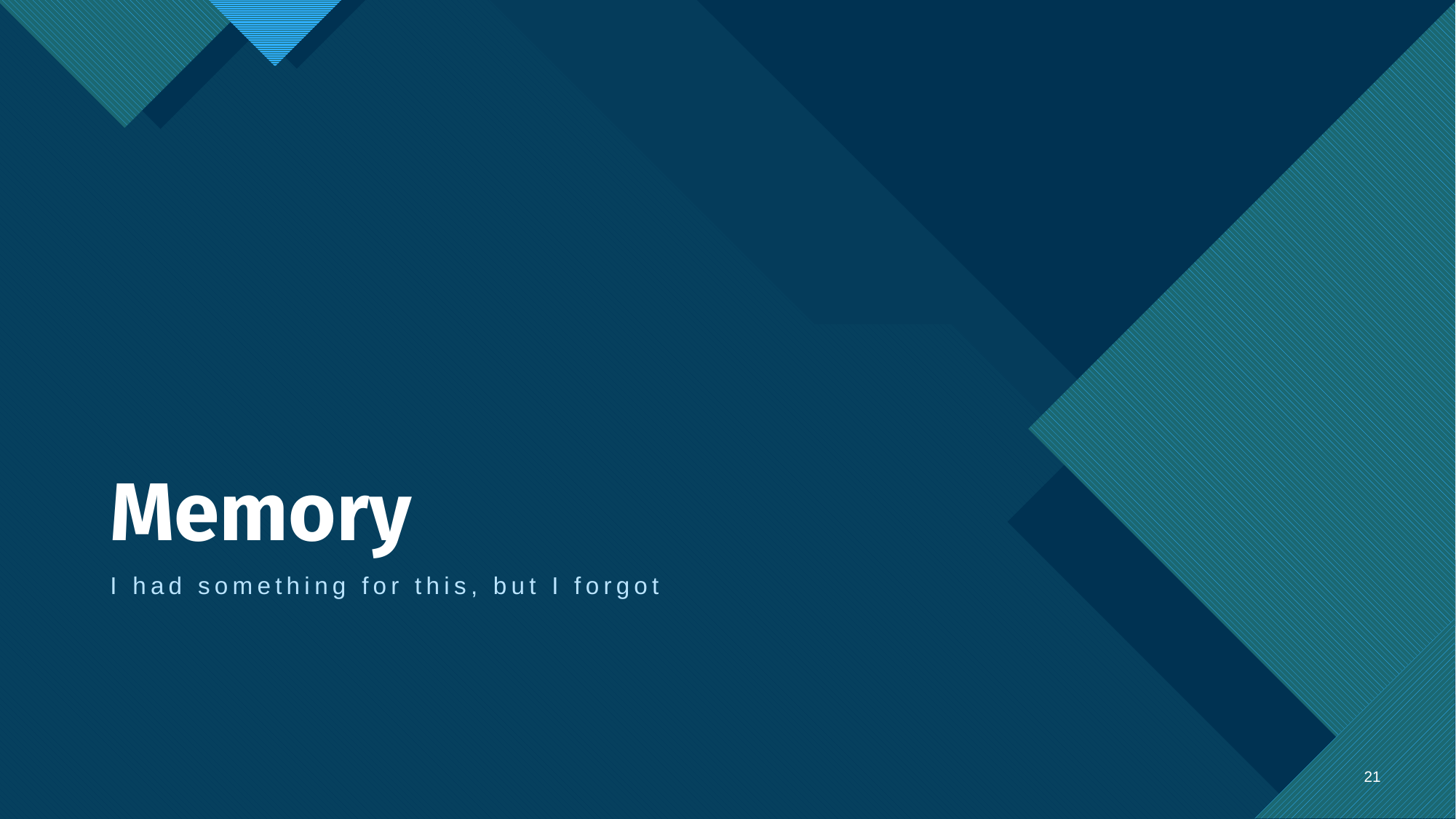

# Memory
I had something for this, but I forgot
21